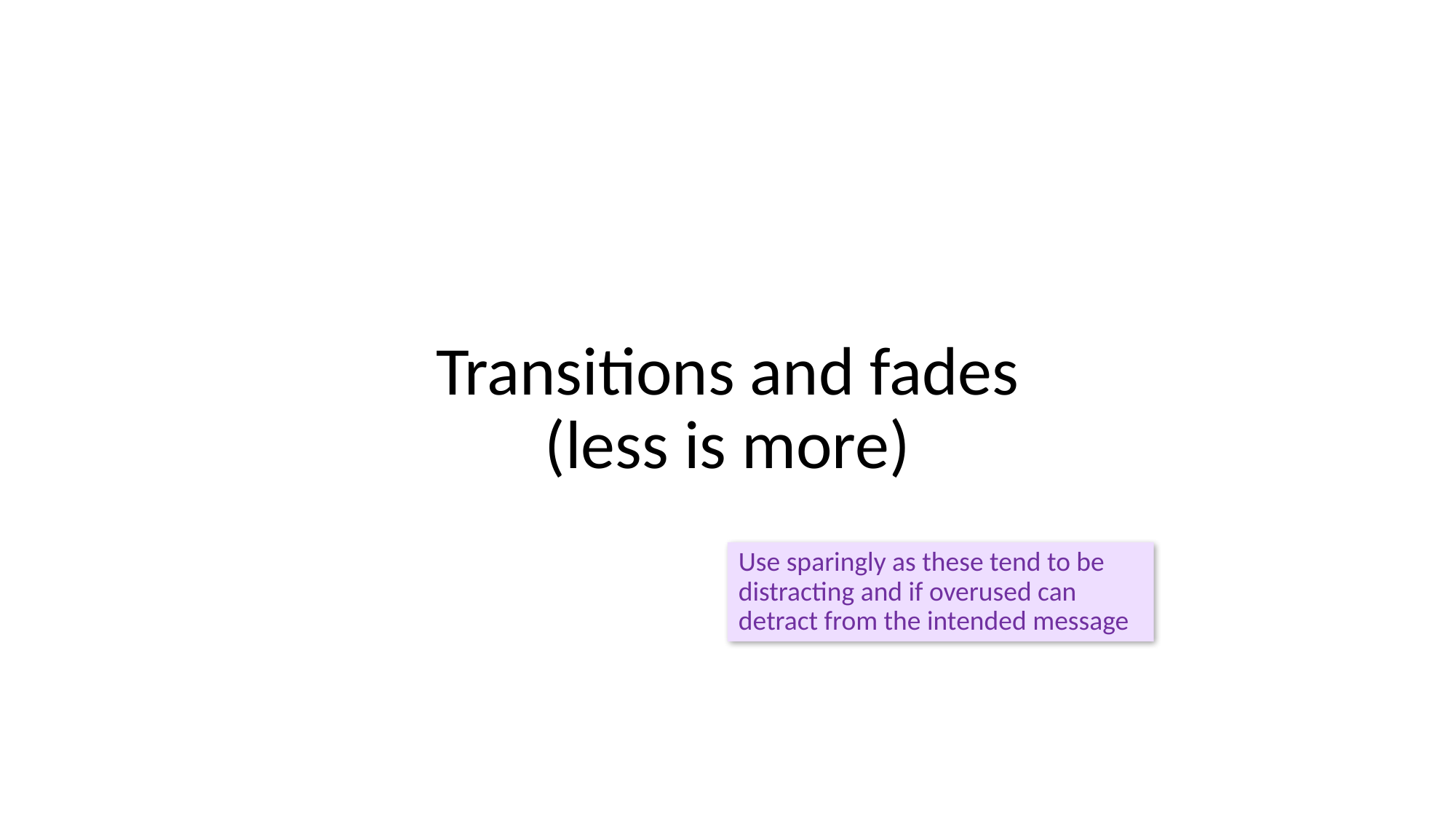

# Transitions and fades (less is more)
Use sparingly as these tend to be distracting and if overused can detract from the intended message